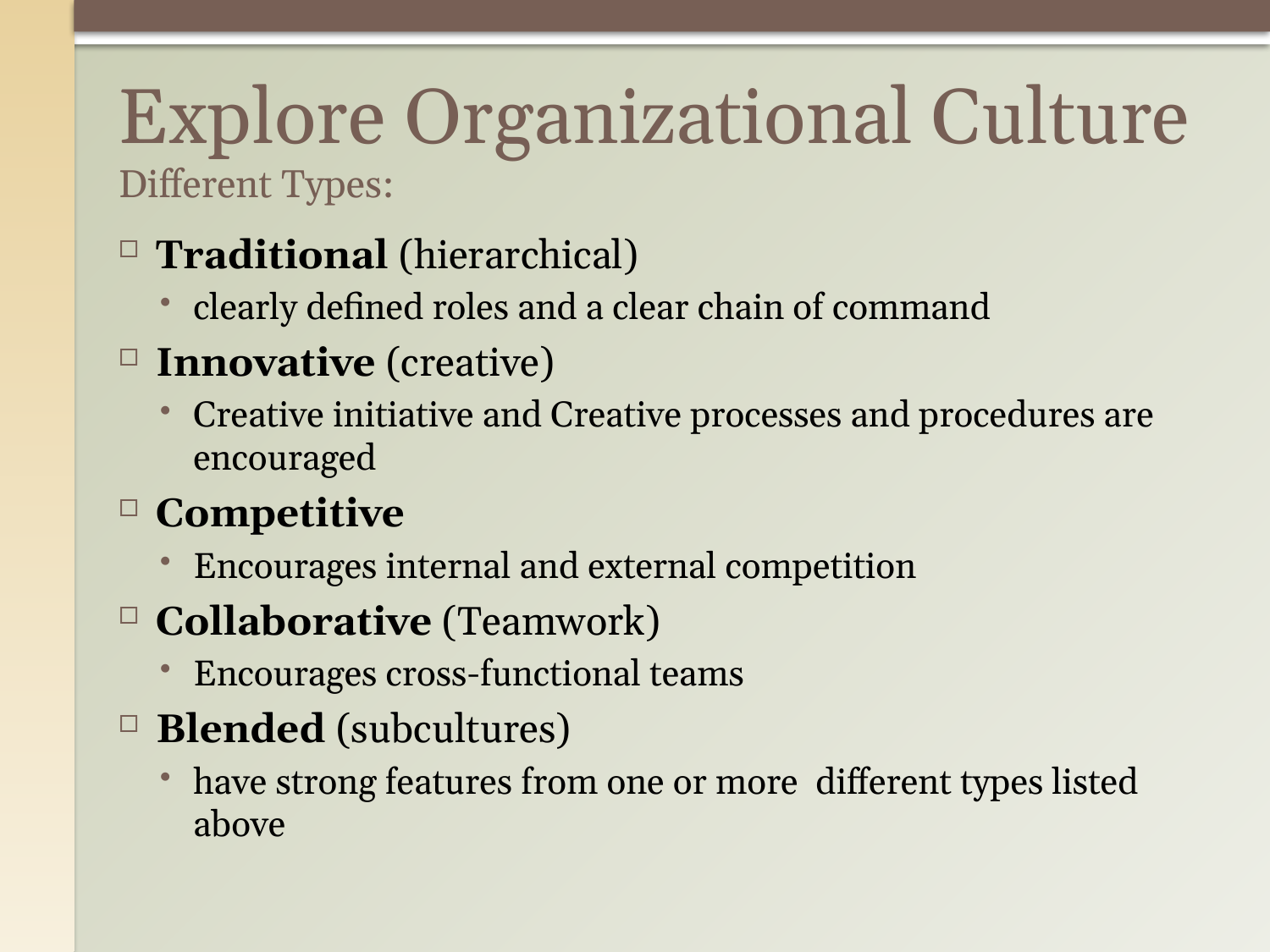

# Explore Organizational Culture Different Types:
Traditional (hierarchical)
clearly defined roles and a clear chain of command
Innovative (creative)
Creative initiative and Creative processes and procedures are encouraged
Competitive
Encourages internal and external competition
Collaborative (Teamwork)
Encourages cross-functional teams
Blended (subcultures)
have strong features from one or more  different types listed above